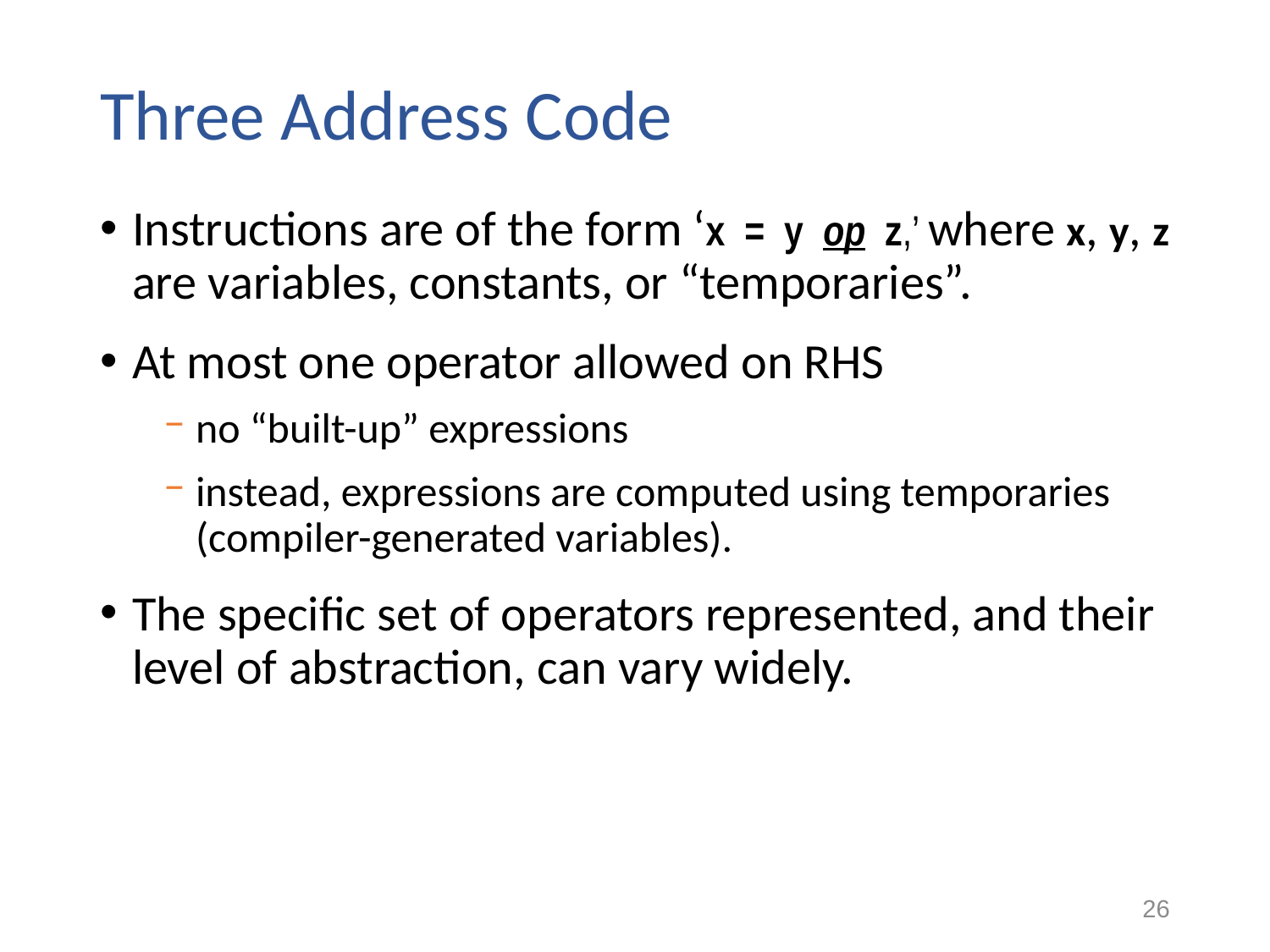

# Three Address Code
Instructions are of the form ‘x  =  y  op  z,’ where x, y, z are variables, constants, or “temporaries”.
At most one operator allowed on RHS
no “built-up” expressions
instead, expressions are computed using temporaries (compiler-generated variables).
The specific set of operators represented, and their level of abstraction, can vary widely.

26